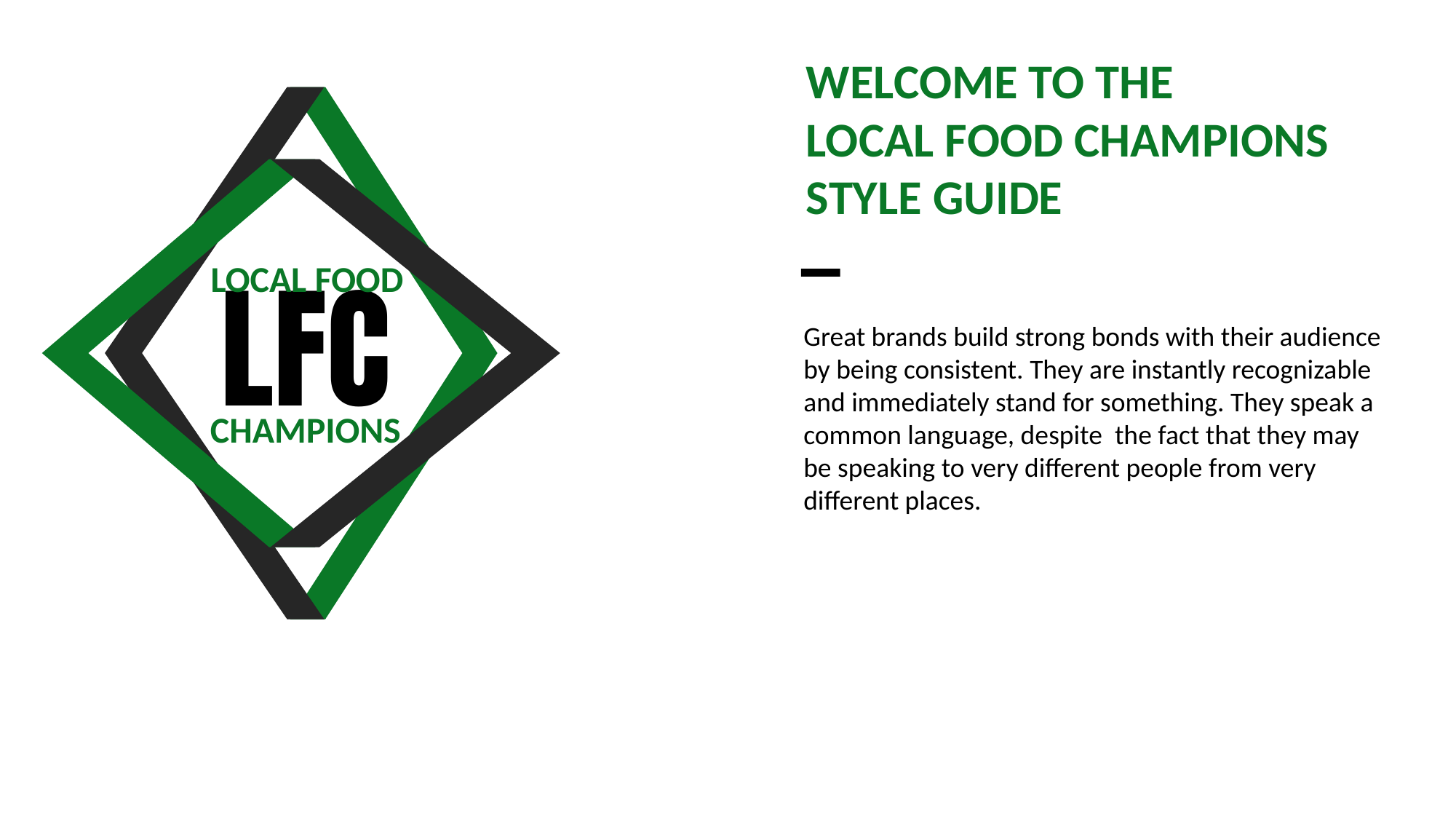

WELCOME TO THE
LOCAL FOOD CHAMPIONS
STYLE GUIDE

LOCAL FOOD
LFC
CHAMPIONS

Great brands build strong bonds with their audience by being consistent. They are instantly recognizable and immediately stand for something. They speak a common language, despite  the fact that they may be speaking to very different people from very different places.